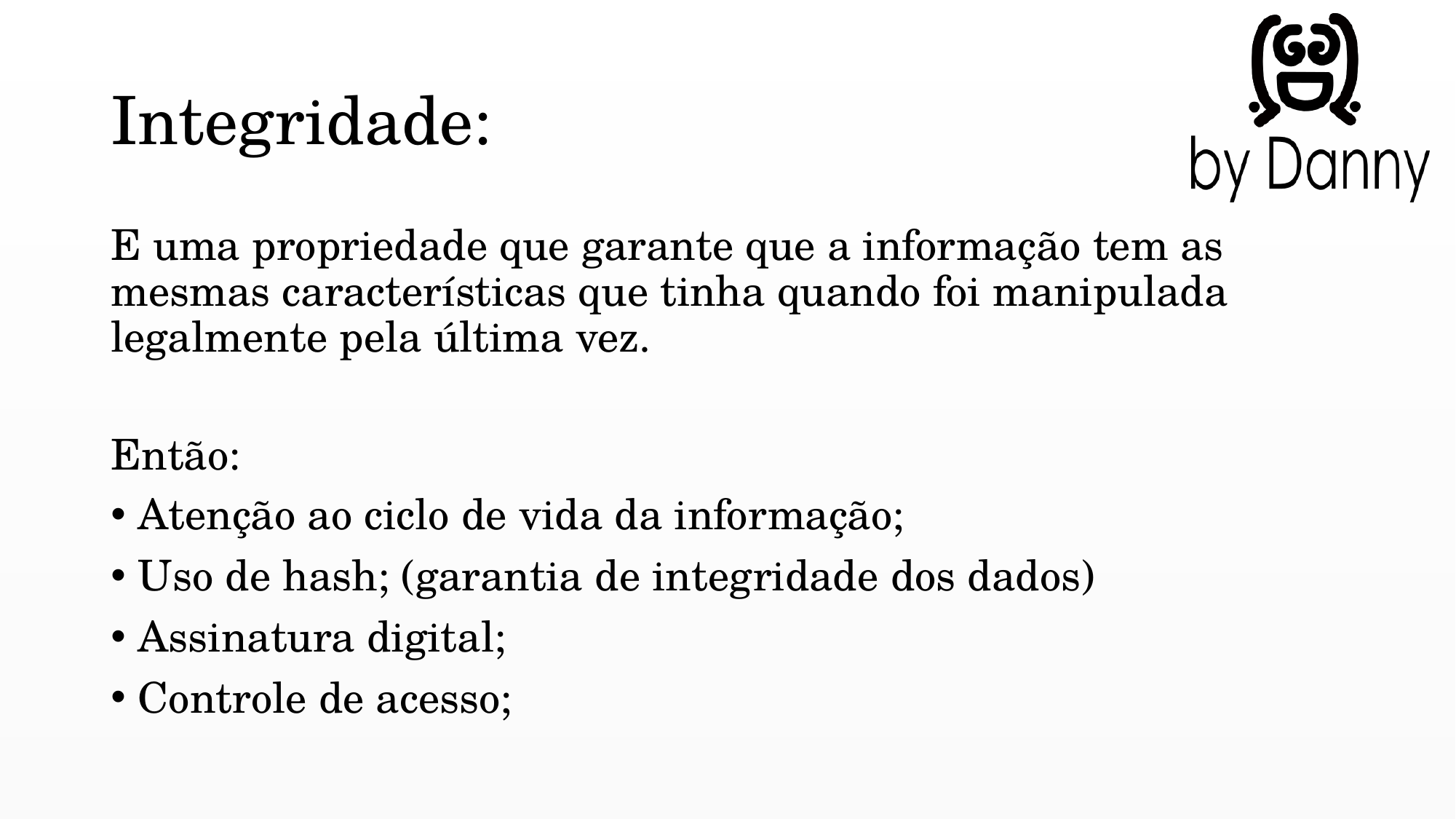

# Integridade:
E uma propriedade que garante que a informação tem as mesmas características que tinha quando foi manipulada legalmente pela última vez.
Então:
Atenção ao ciclo de vida da informação;
Uso de hash; (garantia de integridade dos dados)
Assinatura digital;
Controle de acesso;